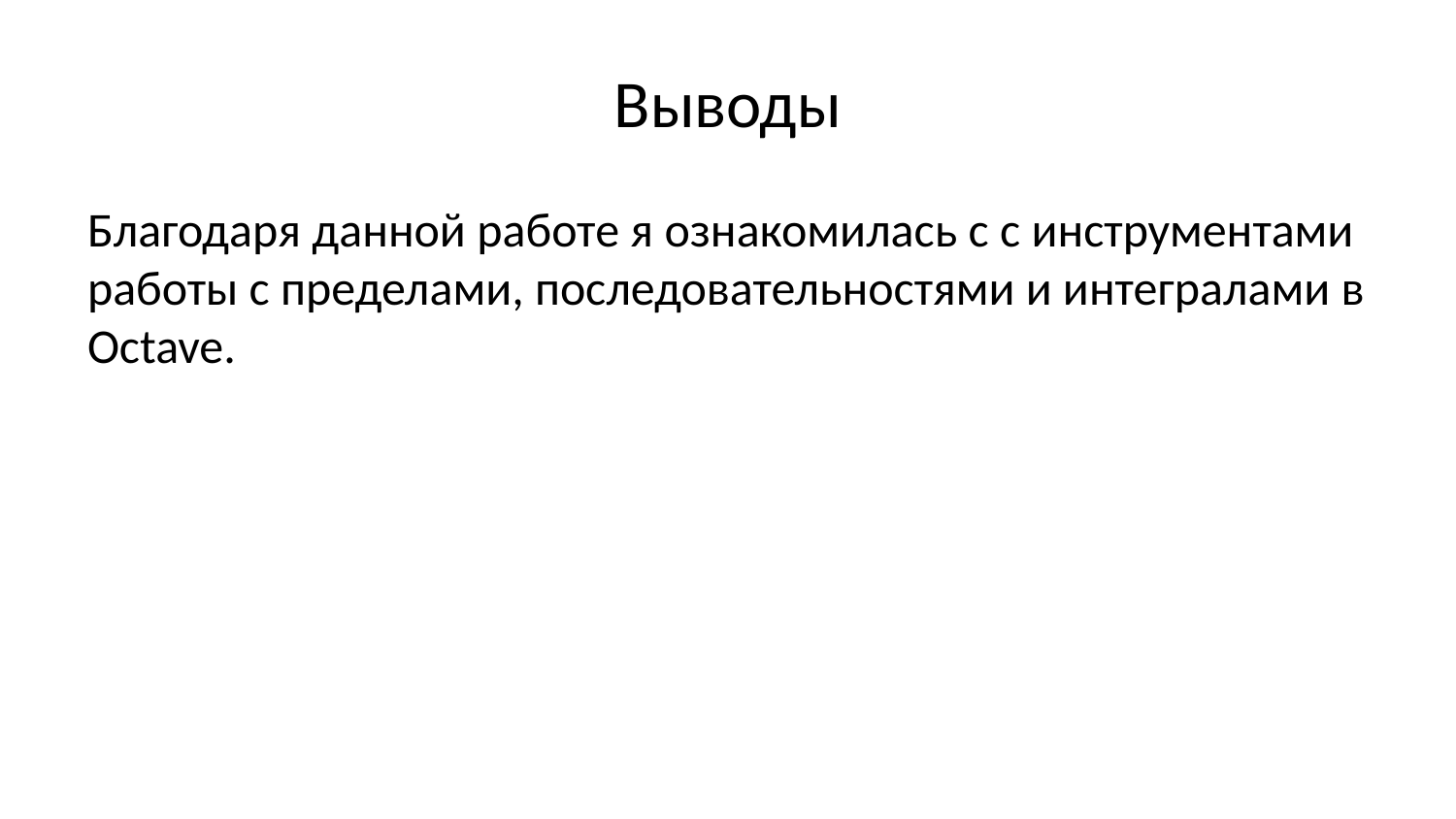

# Выводы
Благодаря данной работе я ознакомилась с с инструментами работы с пределами, последовательностями и интегралами в Octave.